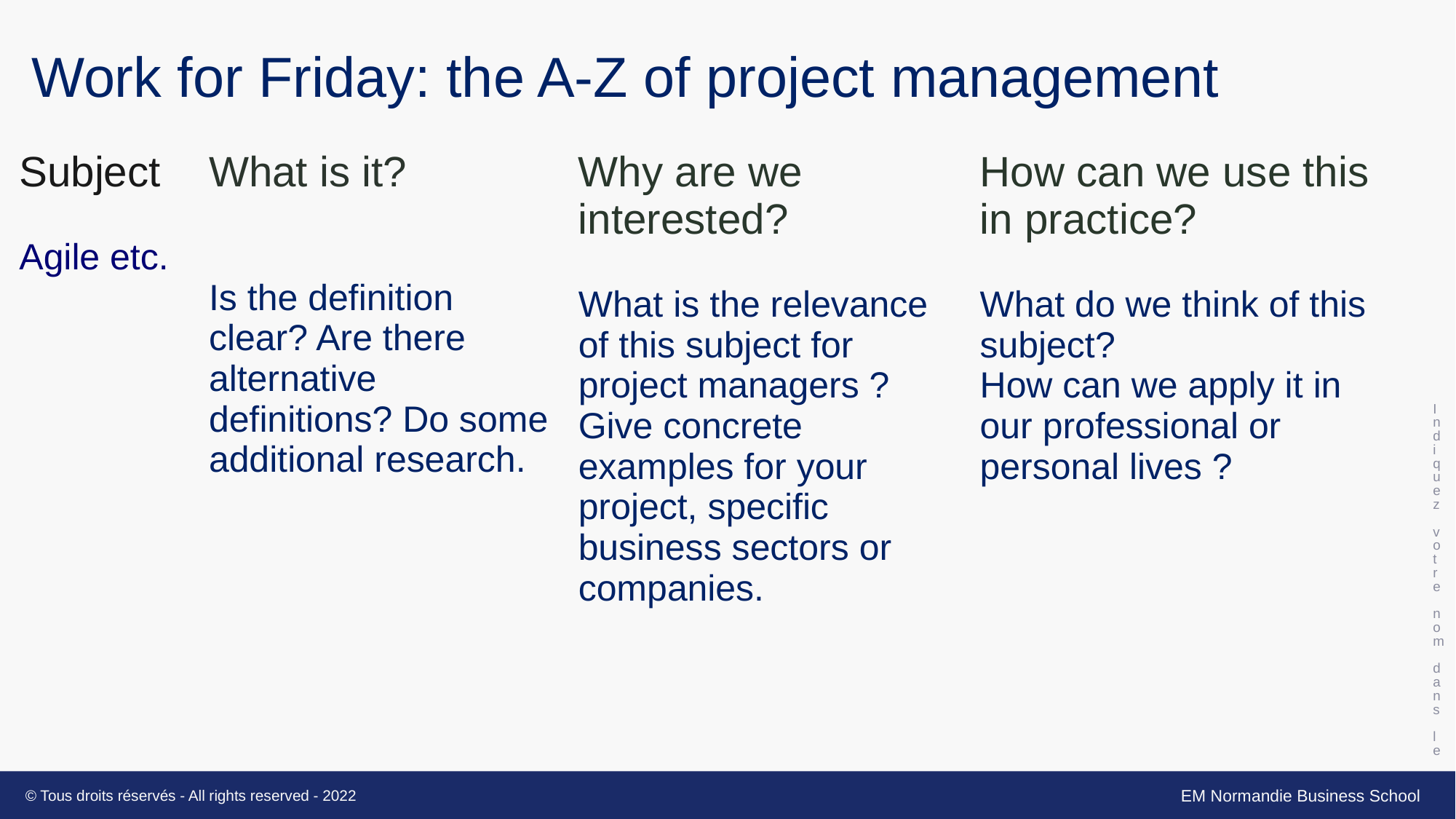

# Work for Friday: the A-Z of project management
Indiquez votre nom dans le pied de page
| Subject Agile etc. | What is it? Is the definition clear? Are there alternative definitions? Do some additional research. | Why are we interested? What is the relevance of this subject for project managers ? Give concrete examples for your project, specific business sectors or companies. | How can we use this in practice? What do we think of this subject? How can we apply it in our professional or personal lives ? |
| --- | --- | --- | --- |
|  |  |  |  |
|  |  |  |  |